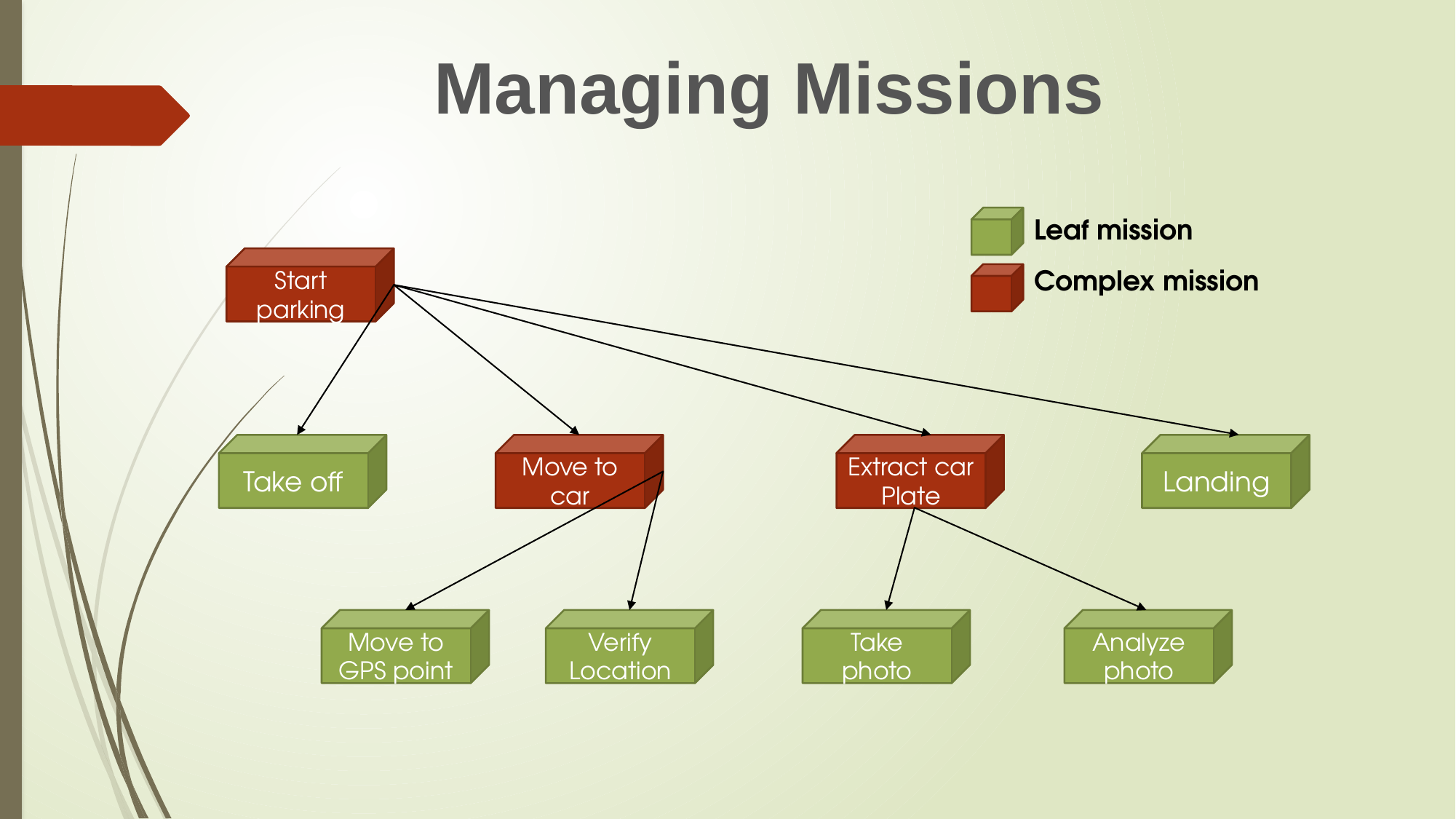

Managing Missions

Leaf mission
Start parking
Complex mission

Take off
Move to car
Extract car Plate
Landing
Move to GPS point
Verify Location
Take photo
Analyze photo